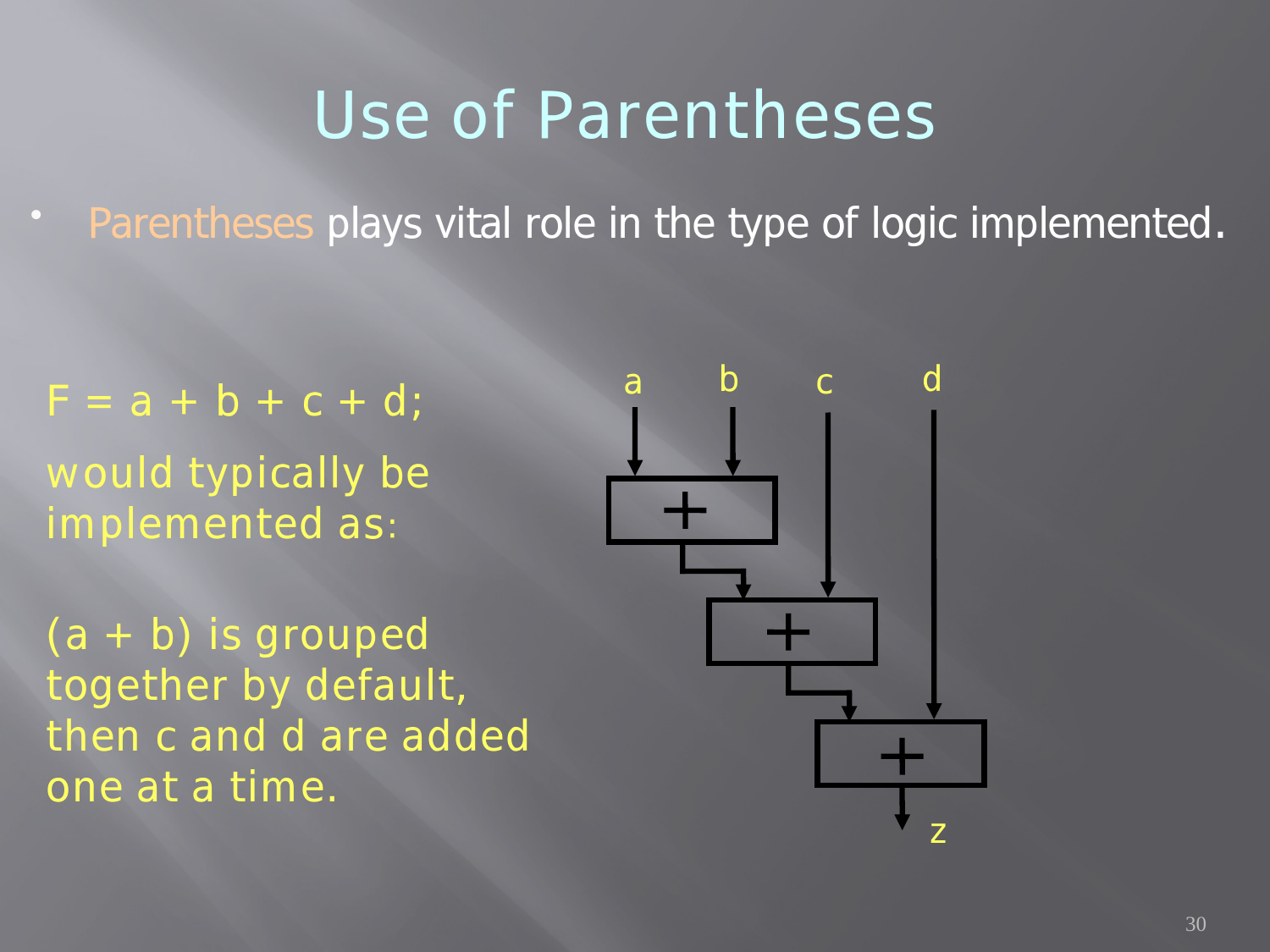

# Use of Parentheses
Parentheses plays vital role in the type of logic implemented.

b
d
a
c
F = a + b + c + d;
would typically be implemented as:

(a + b) is grouped together by default,
then c and d are added one at a time.

z
30